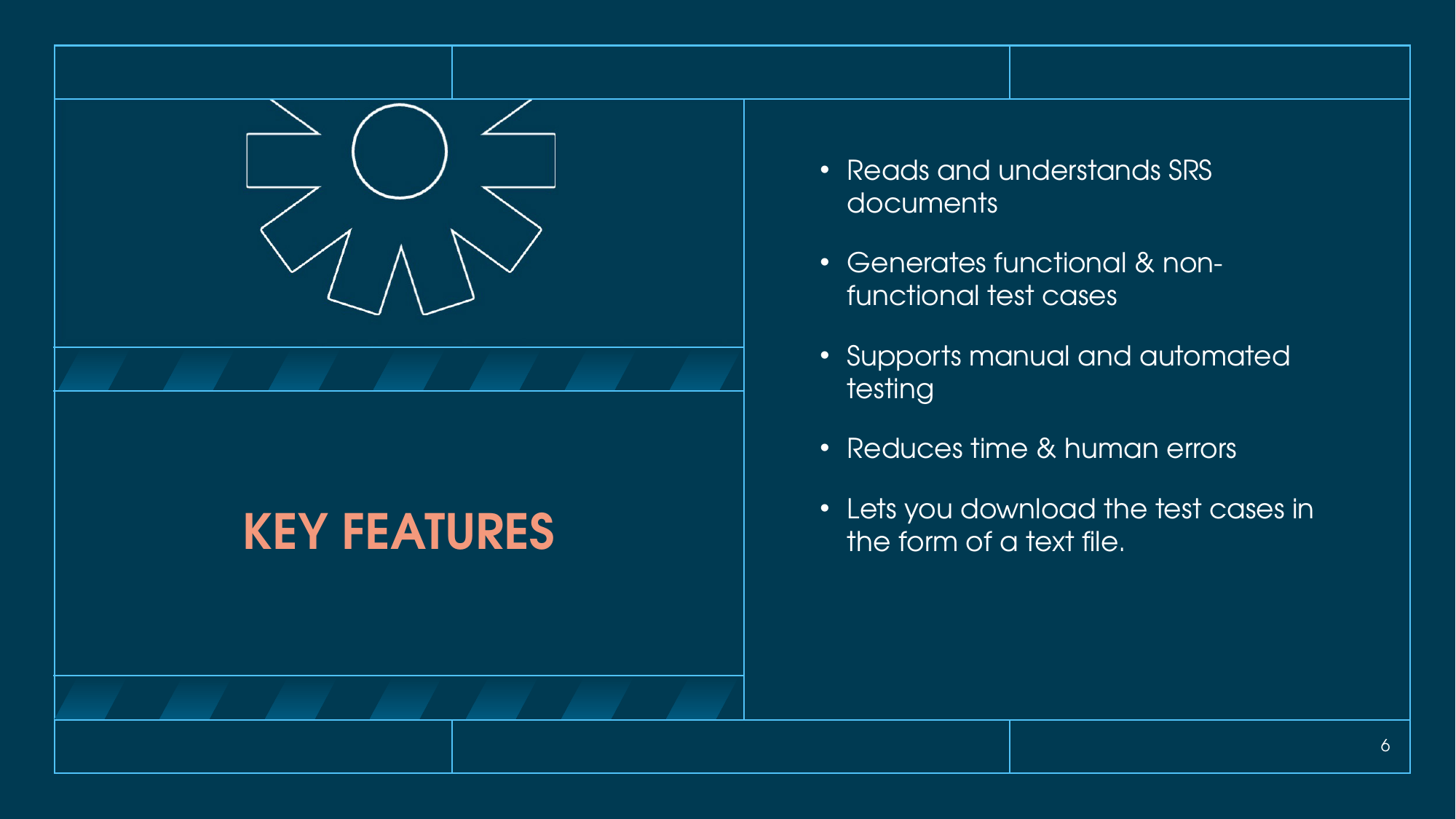

Reads and understands SRS documents
Generates functional & non-functional test cases
Supports manual and automated testing
Reduces time & human errors
Lets you download the test cases in the form of a text file.

# Key features
6